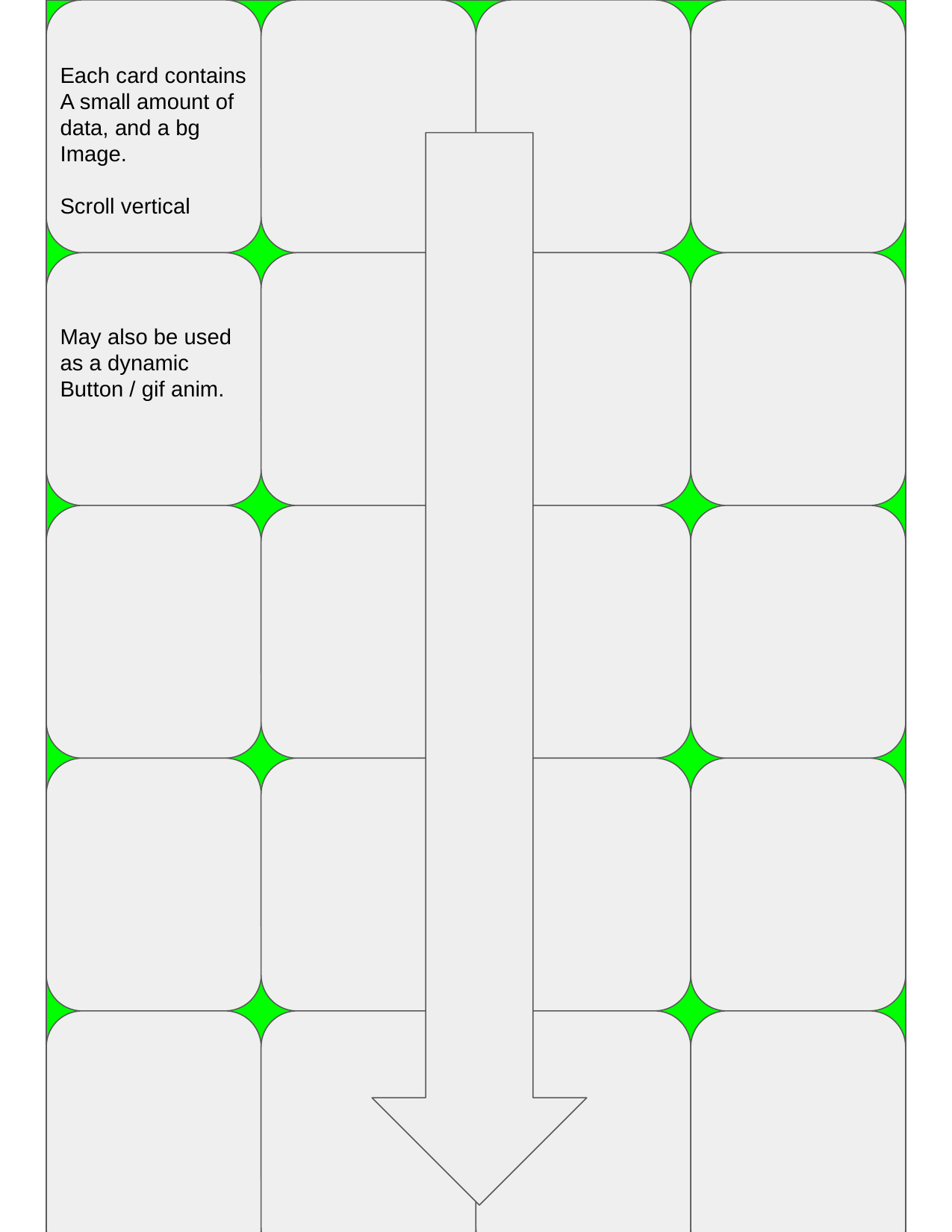

Each card contains
A small amount of
data, and a bg
Image.

Scroll vertical

May also be used
as a dynamic
Button / gif anim.